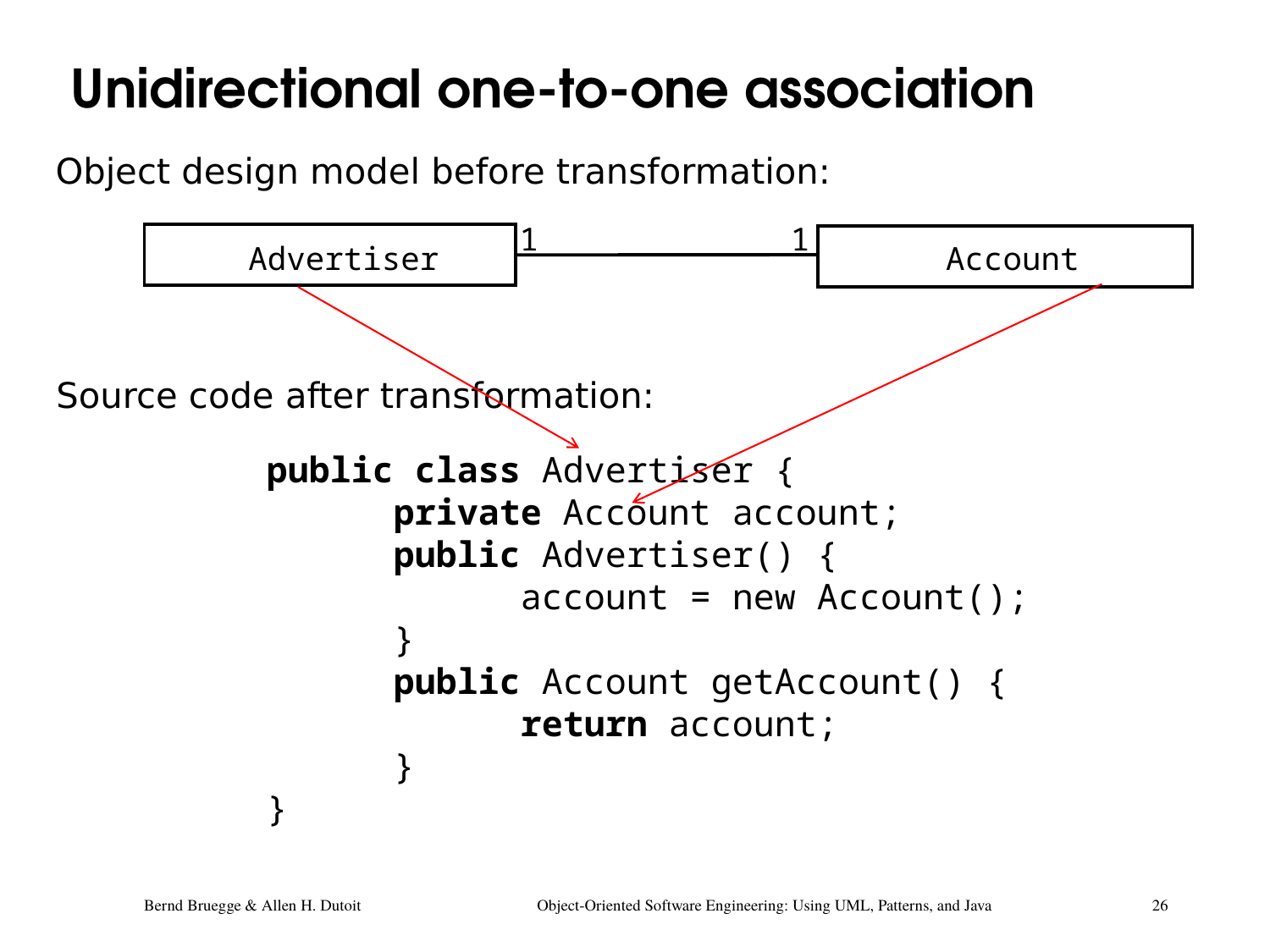

# Unidirectional one-to-one association
Object design model before transformation:
1
1

Advertiser
Account

Source code after transformation:
public class Advertiser {
	private Account account;
	public Advertiser() {
		account = new Account();
	}
	public Account getAccount() {
		return account;
	}
}